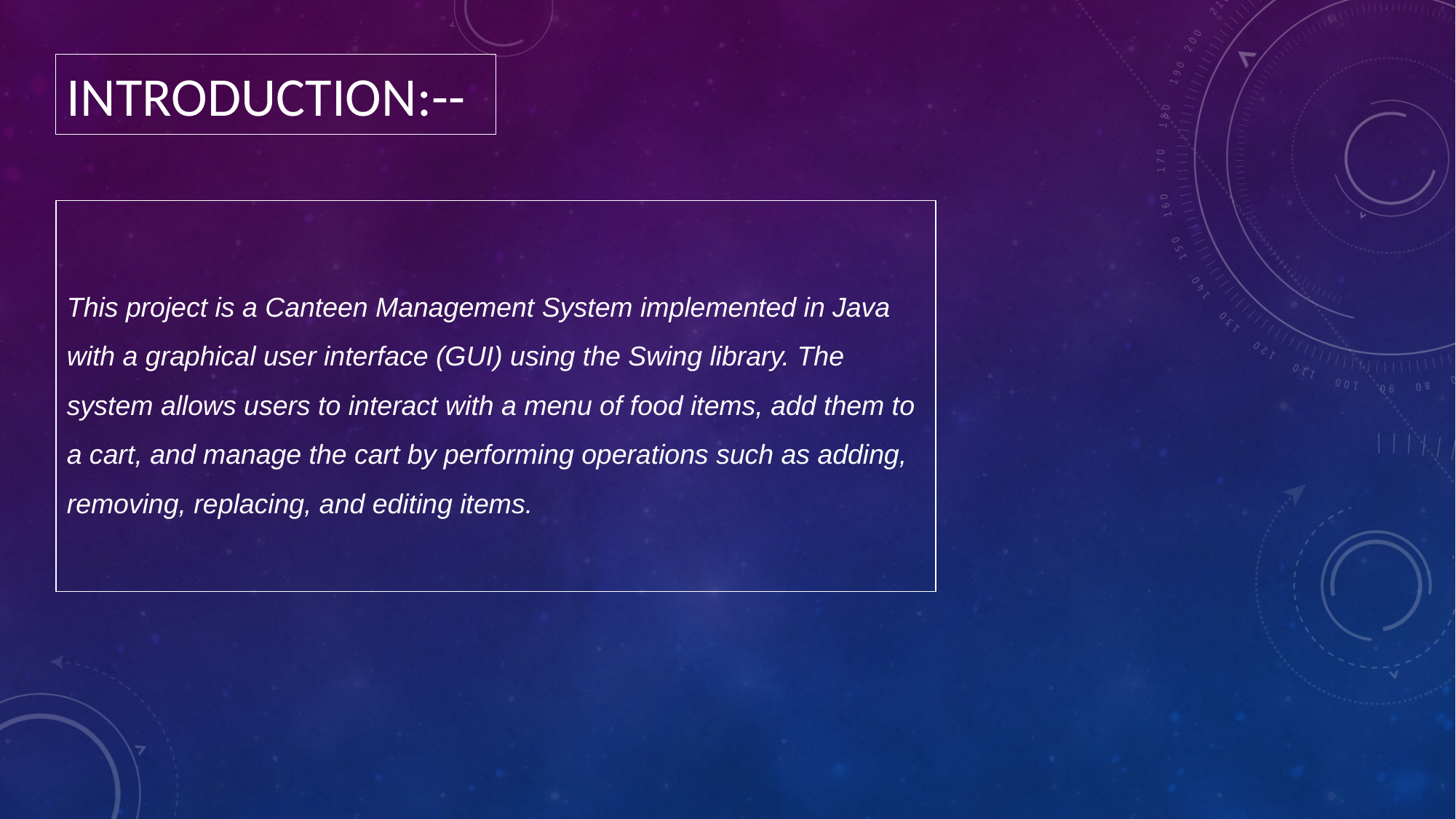

# Introduction:--
This project is a Canteen Management System implemented in Java with a graphical user interface (GUI) using the Swing library. The system allows users to interact with a menu of food items, add them to a cart, and manage the cart by performing operations such as adding, removing, replacing, and editing items.